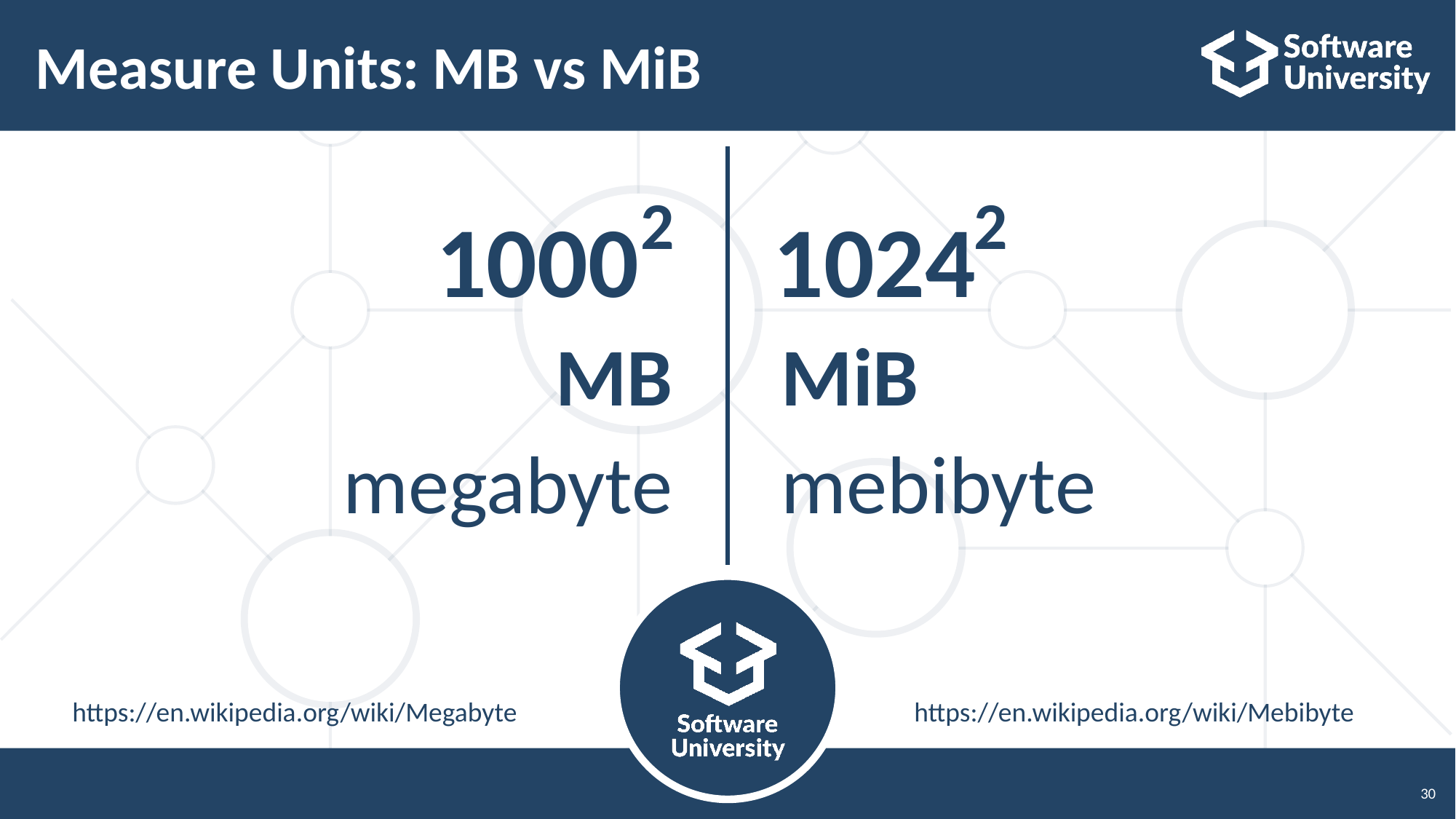

# Measure Units: MB vs MiB
2
2
1000
1024
MB
megabyte
MiB
mebibyte
https://en.wikipedia.org/wiki/Megabyte
https://en.wikipedia.org/wiki/Mebibyte
30